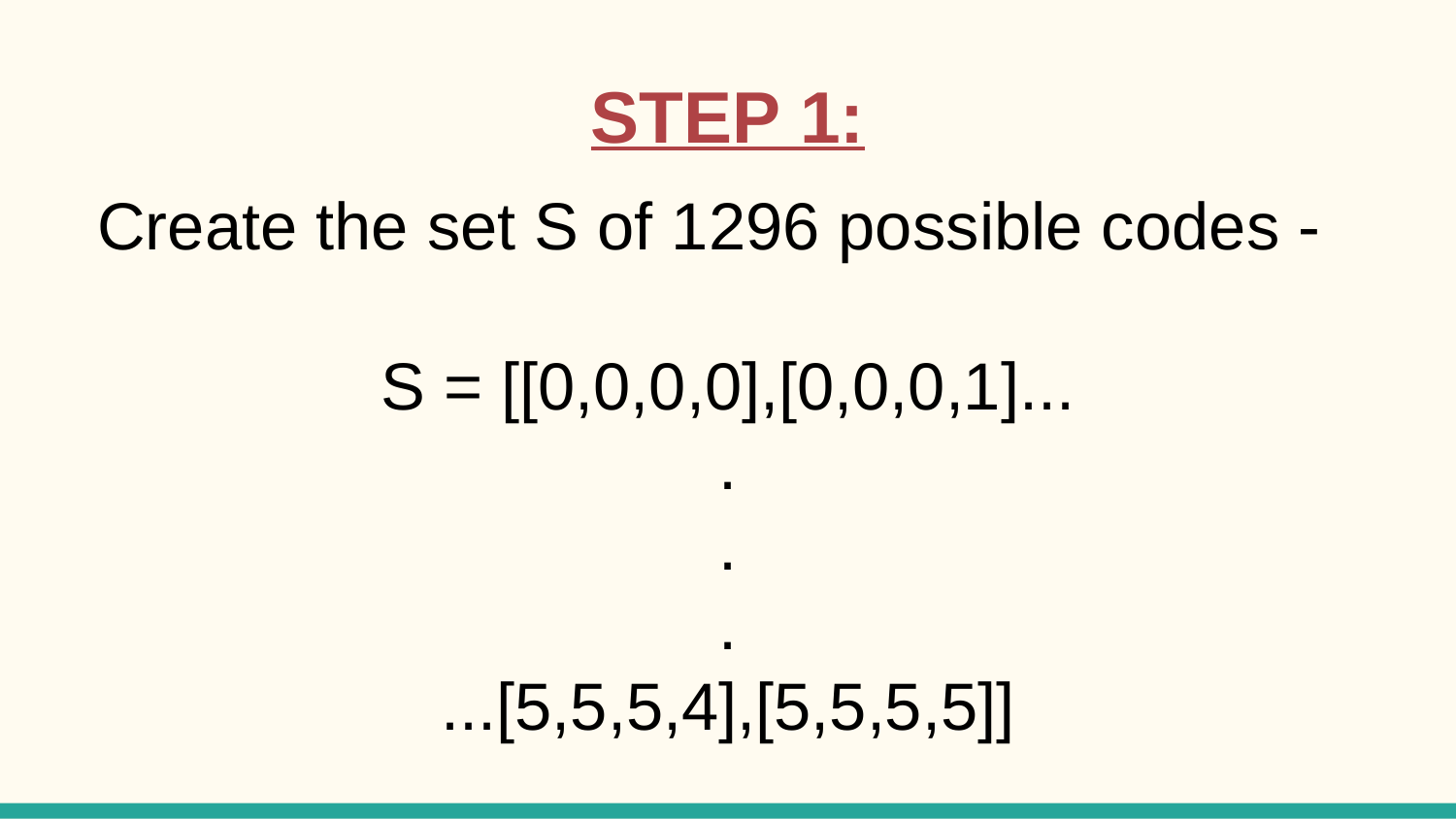

# STEP 1:
Create the set S of 1296 possible codes -

S = [[0,0,0,0],[0,0,0,1]...
.
.
.
...[5,5,5,4],[5,5,5,5]]